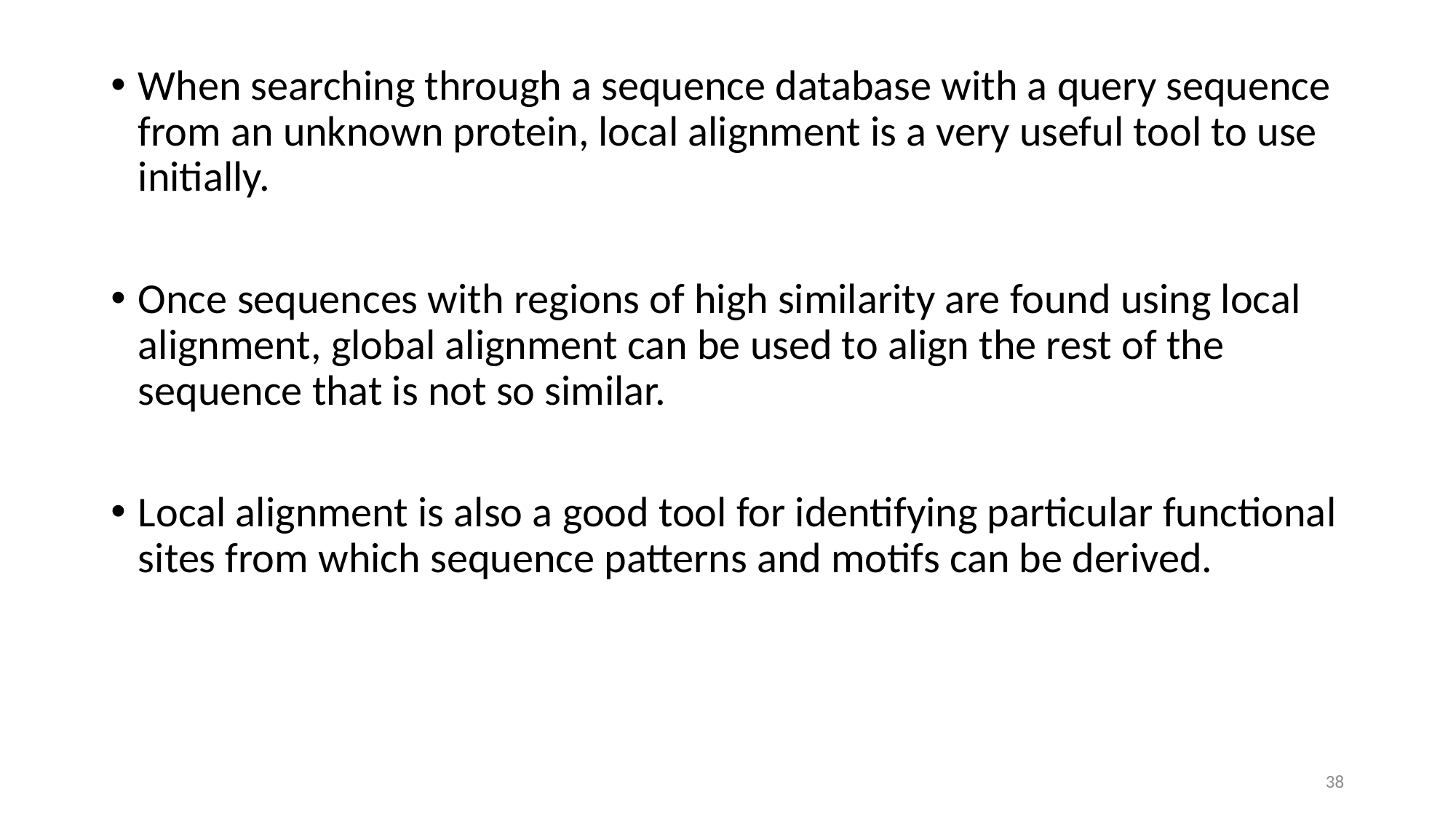

When searching through a sequence database with a query sequence from an unknown protein, local alignment is a very useful tool to use initially.

Once sequences with regions of high similarity are found using local alignment, global alignment can be used to align the rest of the sequence that is not so similar.

Local alignment is also a good tool for identifying particular functional sites from which sequence patterns and motifs can be derived.
38